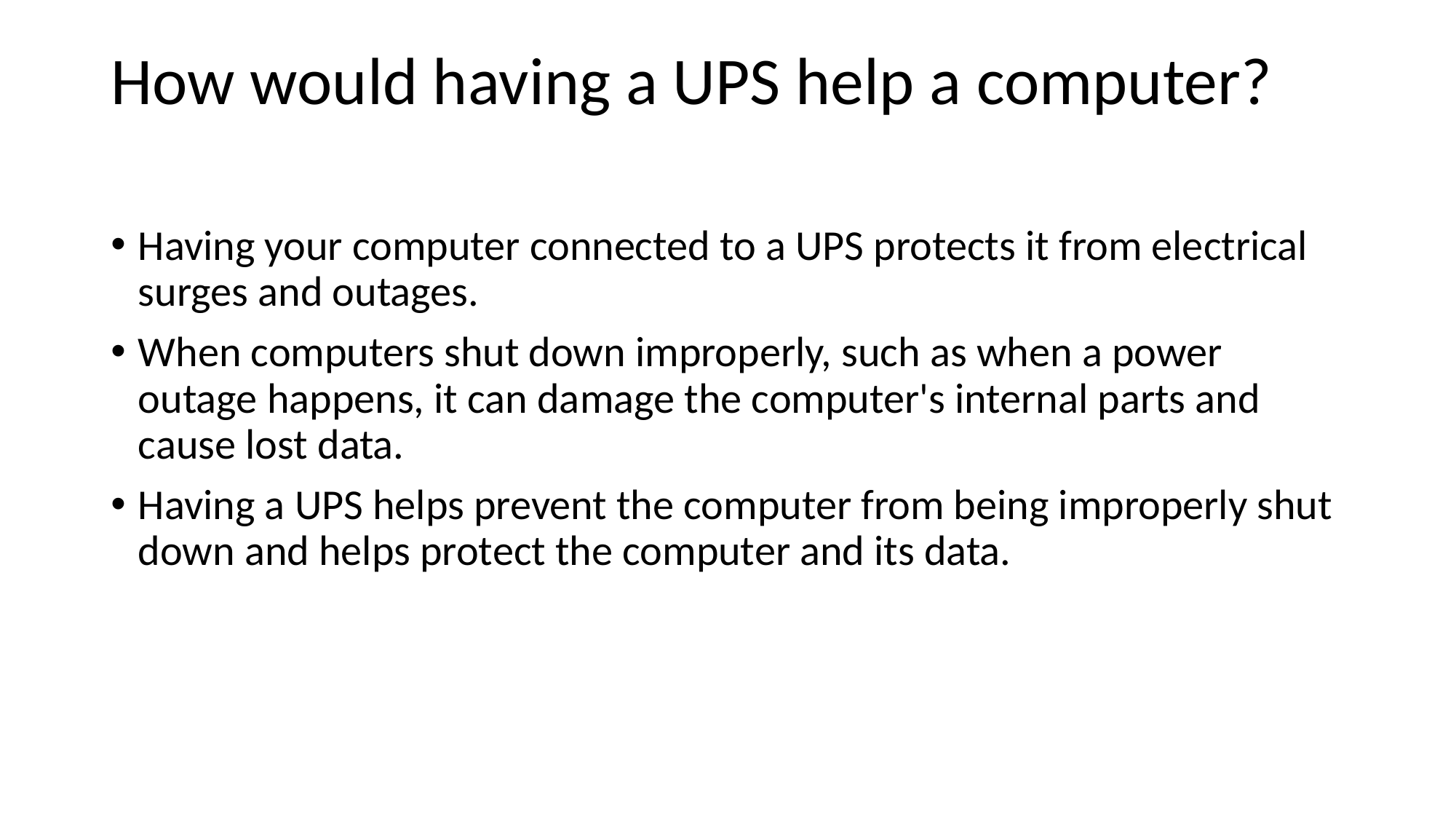

# How would having a UPS help a computer?
Having your computer connected to a UPS protects it from electrical surges and outages.
When computers shut down improperly, such as when a power outage happens, it can damage the computer's internal parts and cause lost data.
Having a UPS helps prevent the computer from being improperly shut down and helps protect the computer and its data.